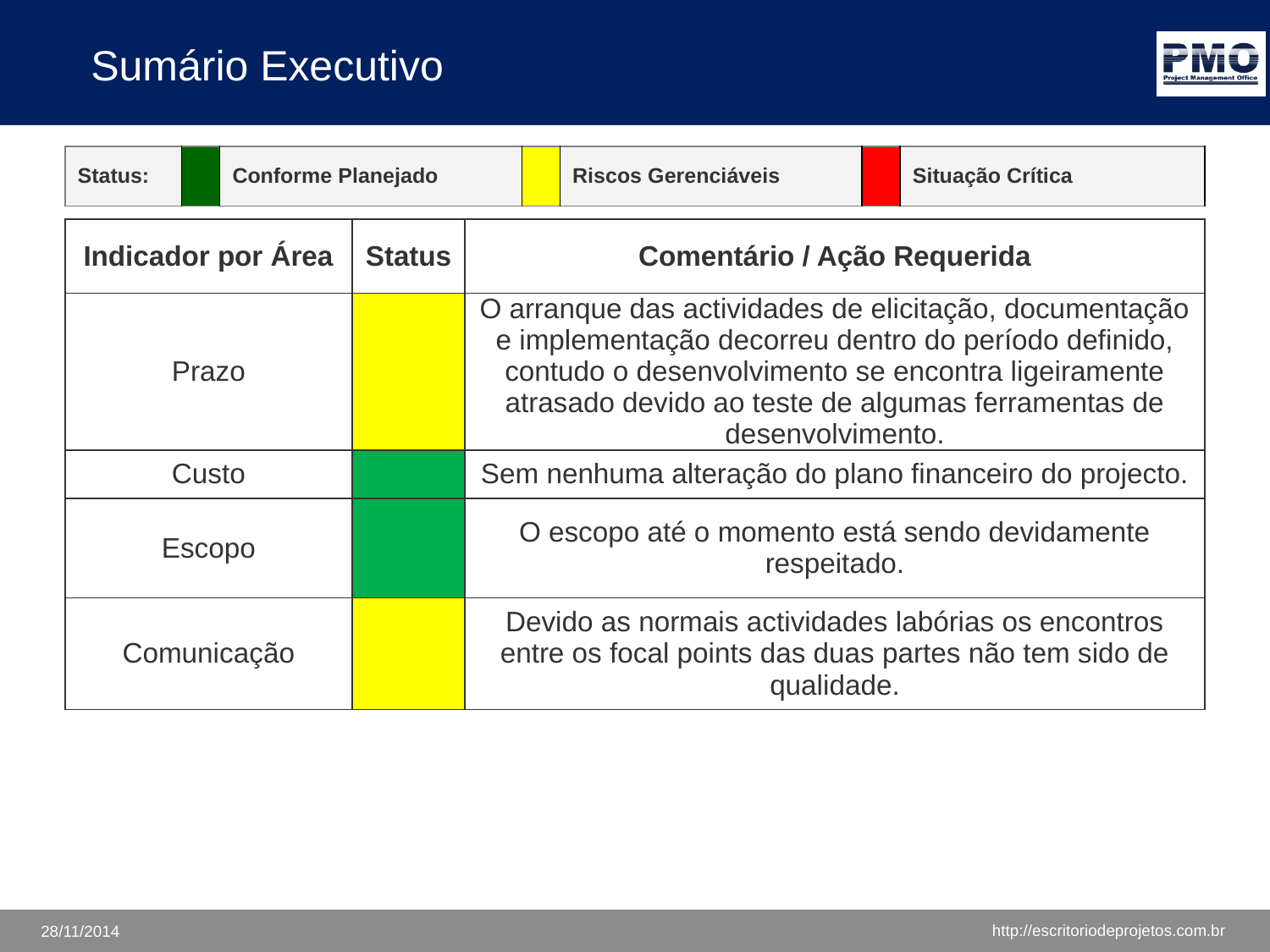

# Sumário Executivo
| Status: |  | Conforme Planejado |  | Riscos Gerenciáveis |  | Situação Crítica |
| --- | --- | --- | --- | --- | --- | --- |
| Indicador por Área | Status | Comentário / Ação Requerida |
| --- | --- | --- |
| Prazo |  | O arranque das actividades de elicitação, documentação e implementação decorreu dentro do período definido, contudo o desenvolvimento se encontra ligeiramente atrasado devido ao teste de algumas ferramentas de desenvolvimento. |
| Custo |  | Sem nenhuma alteração do plano financeiro do projecto. |
| Escopo |  | O escopo até o momento está sendo devidamente respeitado. |
| Comunicação |  | Devido as normais actividades labórias os encontros entre os focal points das duas partes não tem sido de qualidade. |